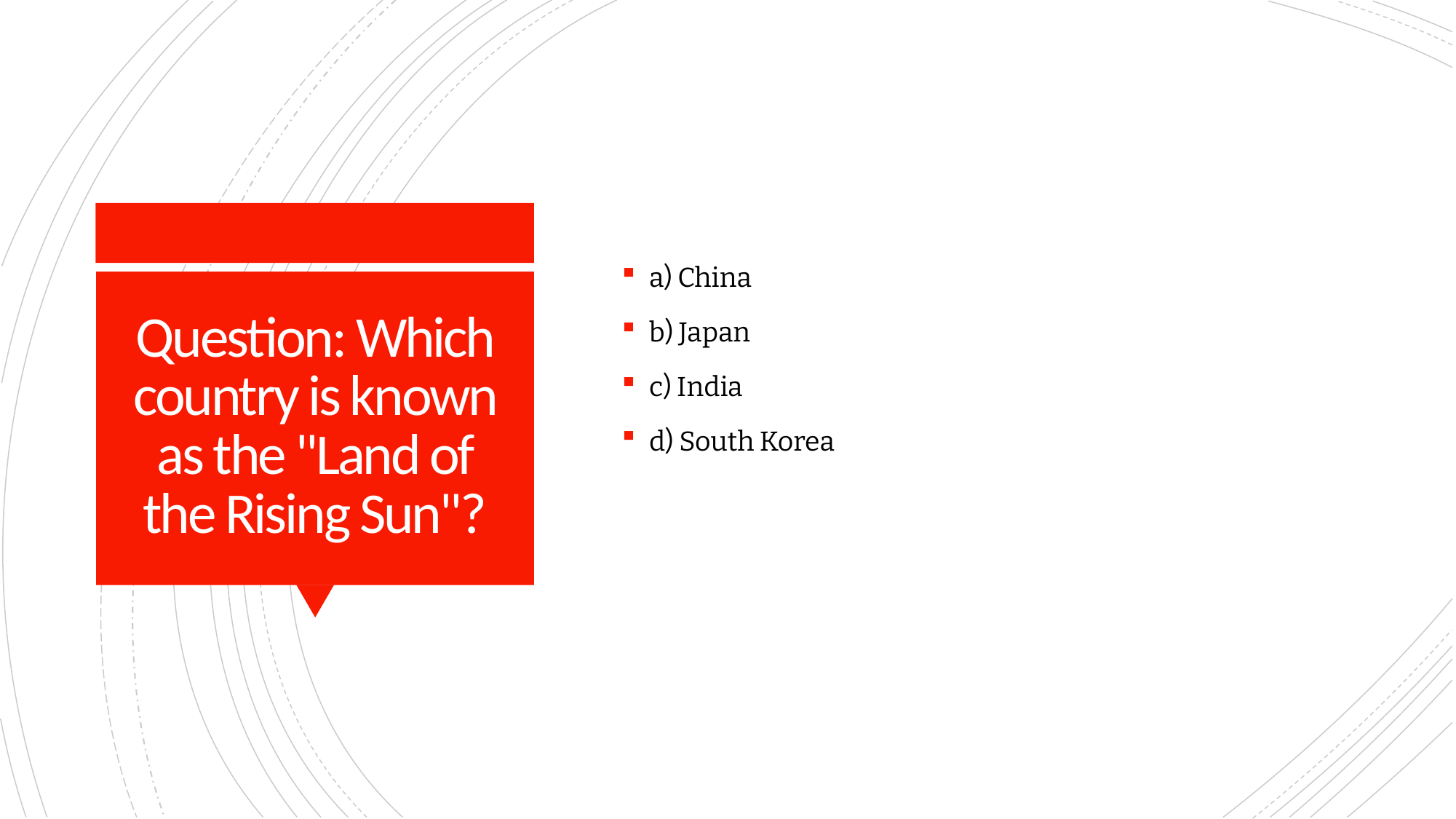

a) China
b) Japan
c) India
d) South Korea

# Question: Which country is known as the "Land of the Rising Sun"?